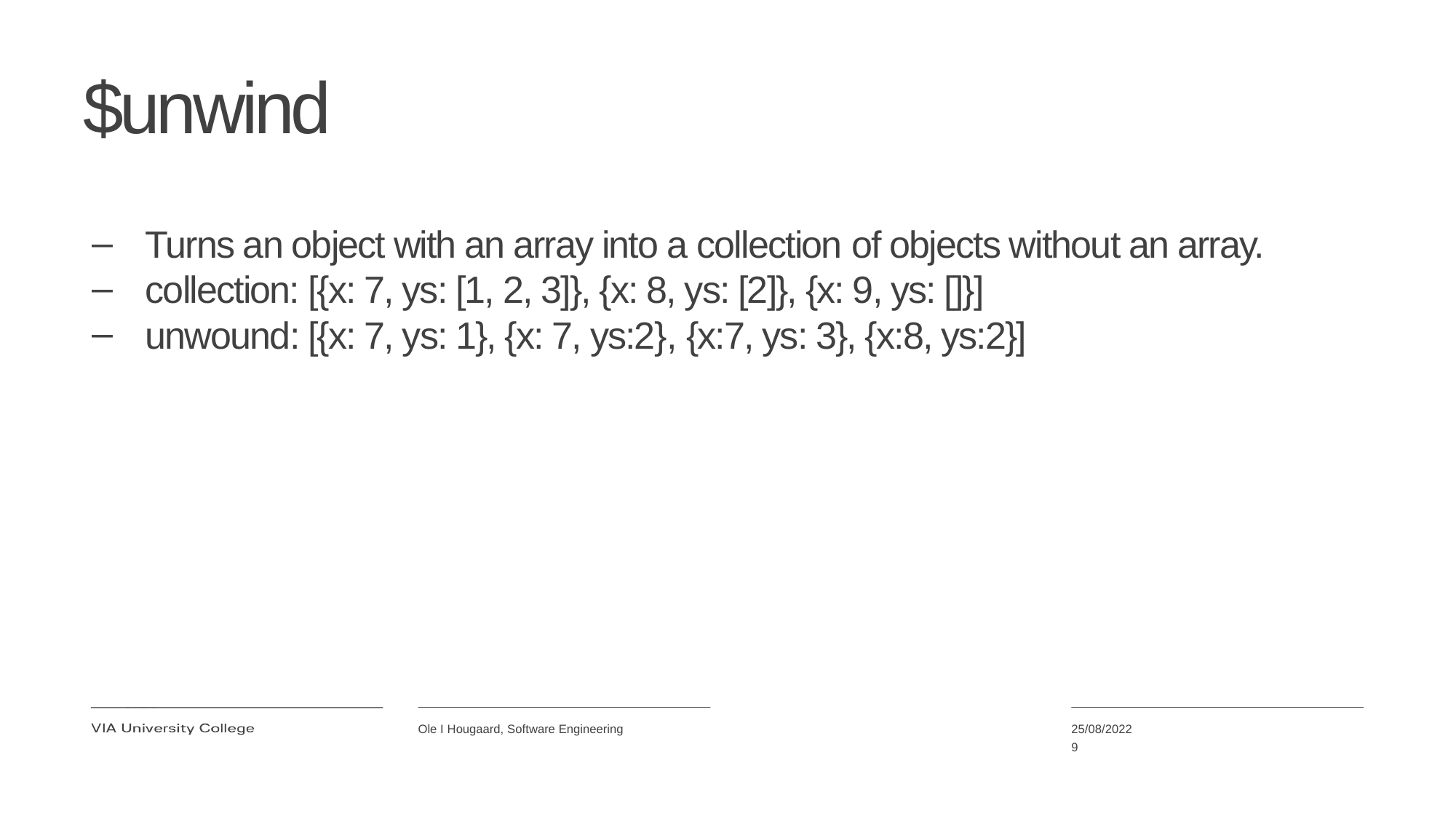

# $unwind
Turns an object with an array into a collection of objects without an array.
collection: [{x: 7, ys: [1, 2, 3]}, {x: 8, ys: [2]}, {x: 9, ys: []}]
unwound: [{x: 7, ys: 1}, {x: 7, ys:2}, {x:7, ys: 3}, {x:8, ys:2}]

25/08/2022
9
Ole I Hougaard, Software Engineering